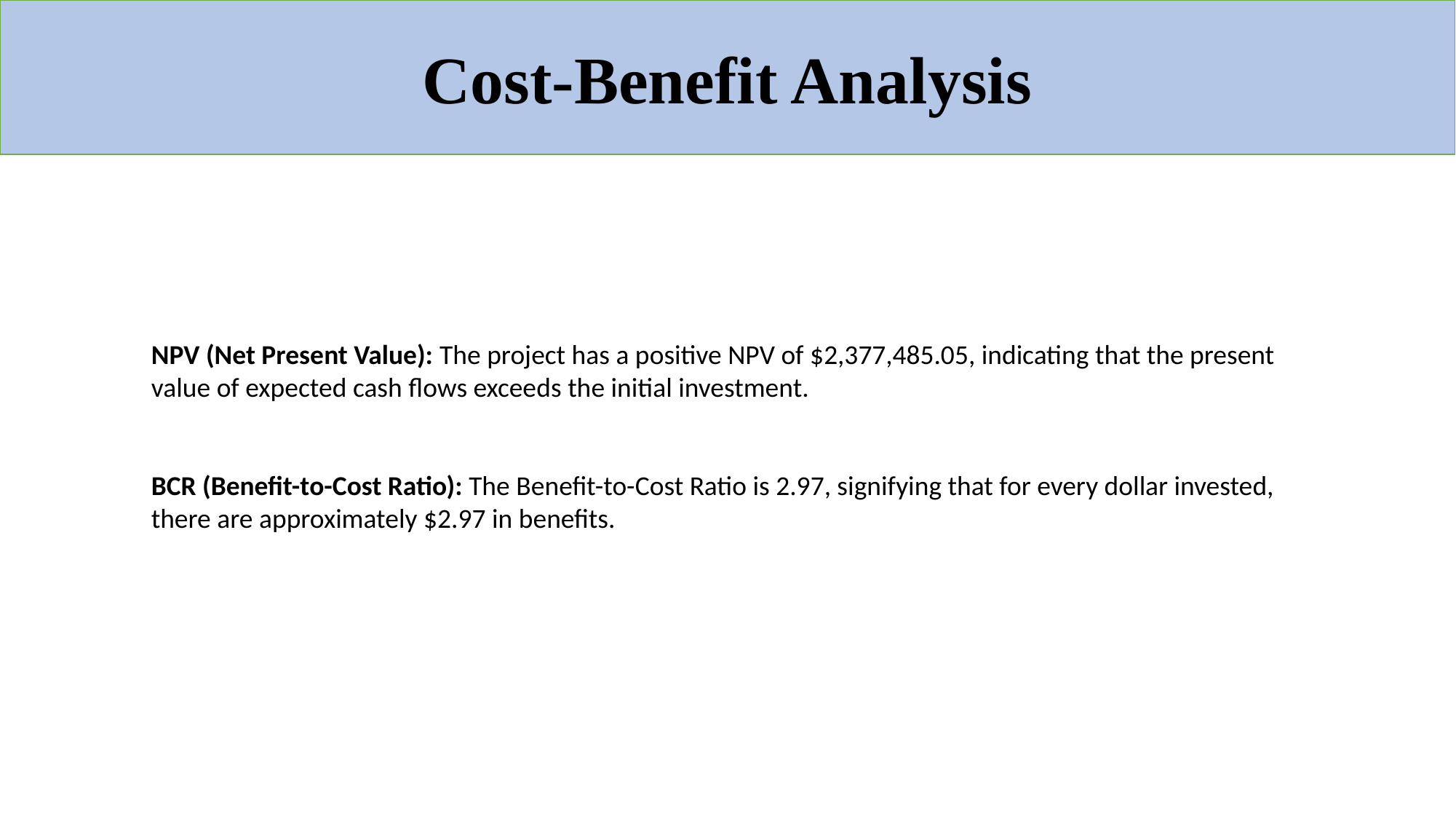

Cost-Benefit Analysis
NPV (Net Present Value): The project has a positive NPV of $2,377,485.05, indicating that the present value of expected cash flows exceeds the initial investment.

BCR (Benefit-to-Cost Ratio): The Benefit-to-Cost Ratio is 2.97, signifying that for every dollar invested, there are approximately $2.97 in benefits.